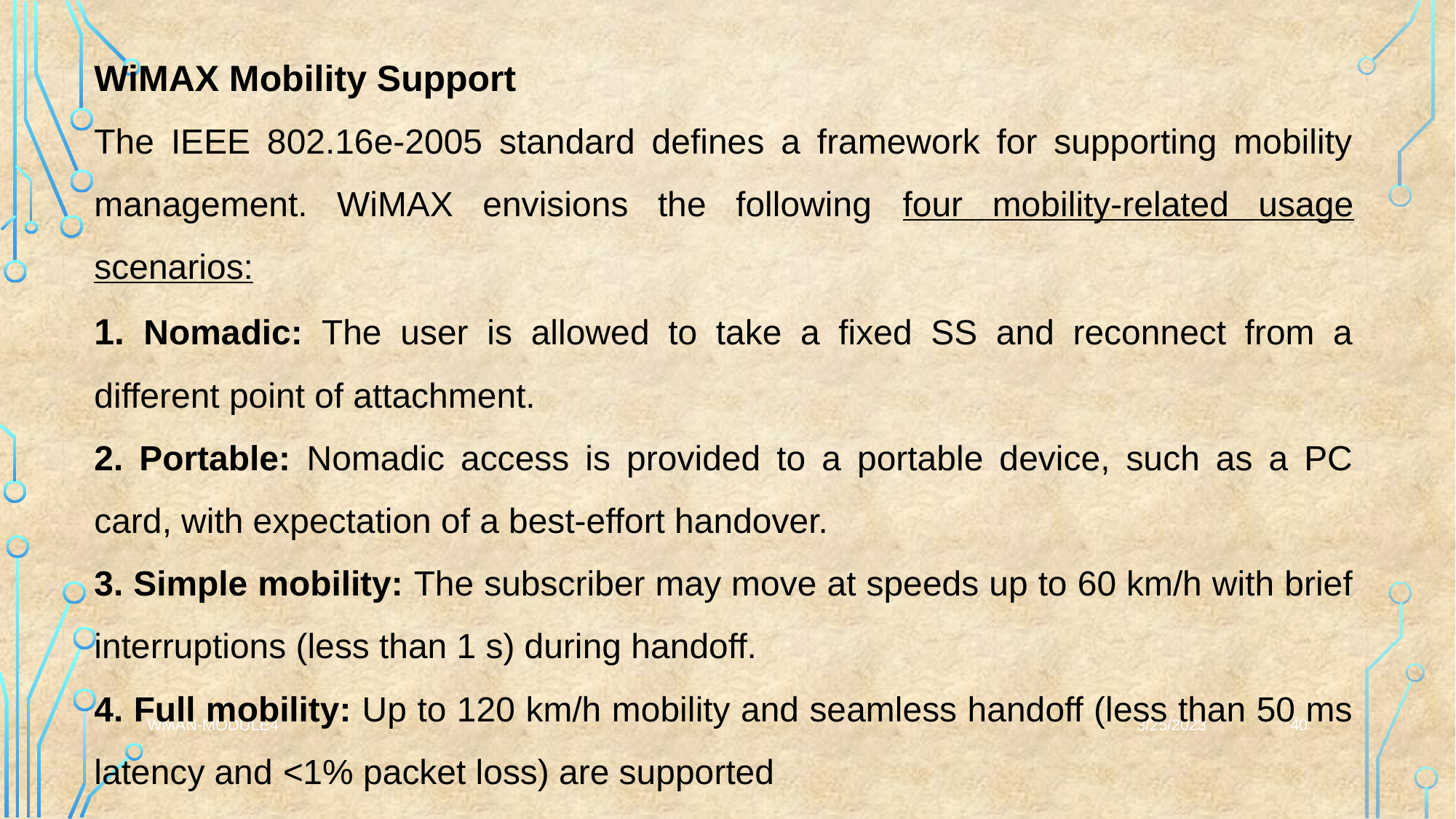

WiMAX Mobility Support
The IEEE 802.16e-2005 standard defines a framework for supporting mobility management. WiMAX envisions the following four mobility-related usage scenarios:
1. Nomadic: The user is allowed to take a fixed SS and reconnect from a different point of attachment.
2. Portable: Nomadic access is provided to a portable device, such as a PC card, with expectation of a best-effort handover.
3. Simple mobility: The subscriber may move at speeds up to 60 km/h with brief interruptions (less than 1 s) during handoff.
4. Full mobility: Up to 120 km/h mobility and seamless handoff (less than 50 ms latency and <1% packet loss) are supported
40
WMAN-Module4
3/25/2023